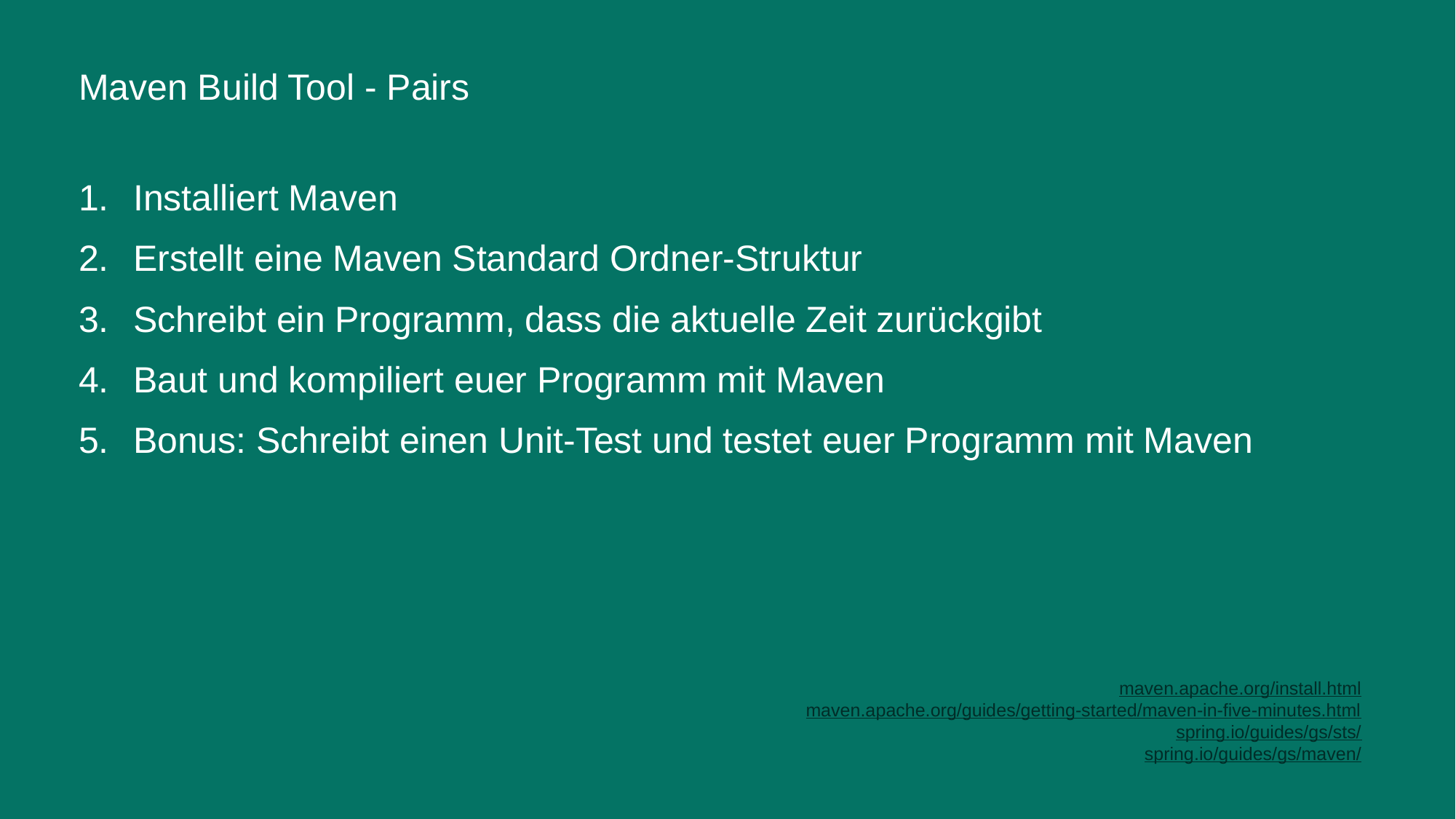

# Maven Build Tool - Pairs
Installiert Maven
Erstellt eine Maven Standard Ordner-Struktur
Schreibt ein Programm, dass die aktuelle Zeit zurückgibt
Baut und kompiliert euer Programm mit Maven
Bonus: Schreibt einen Unit-Test und testet euer Programm mit Maven

maven.apache.org/install.html
maven.apache.org/guides/getting-started/maven-in-five-minutes.html
spring.io/guides/gs/sts/
spring.io/guides/gs/maven/